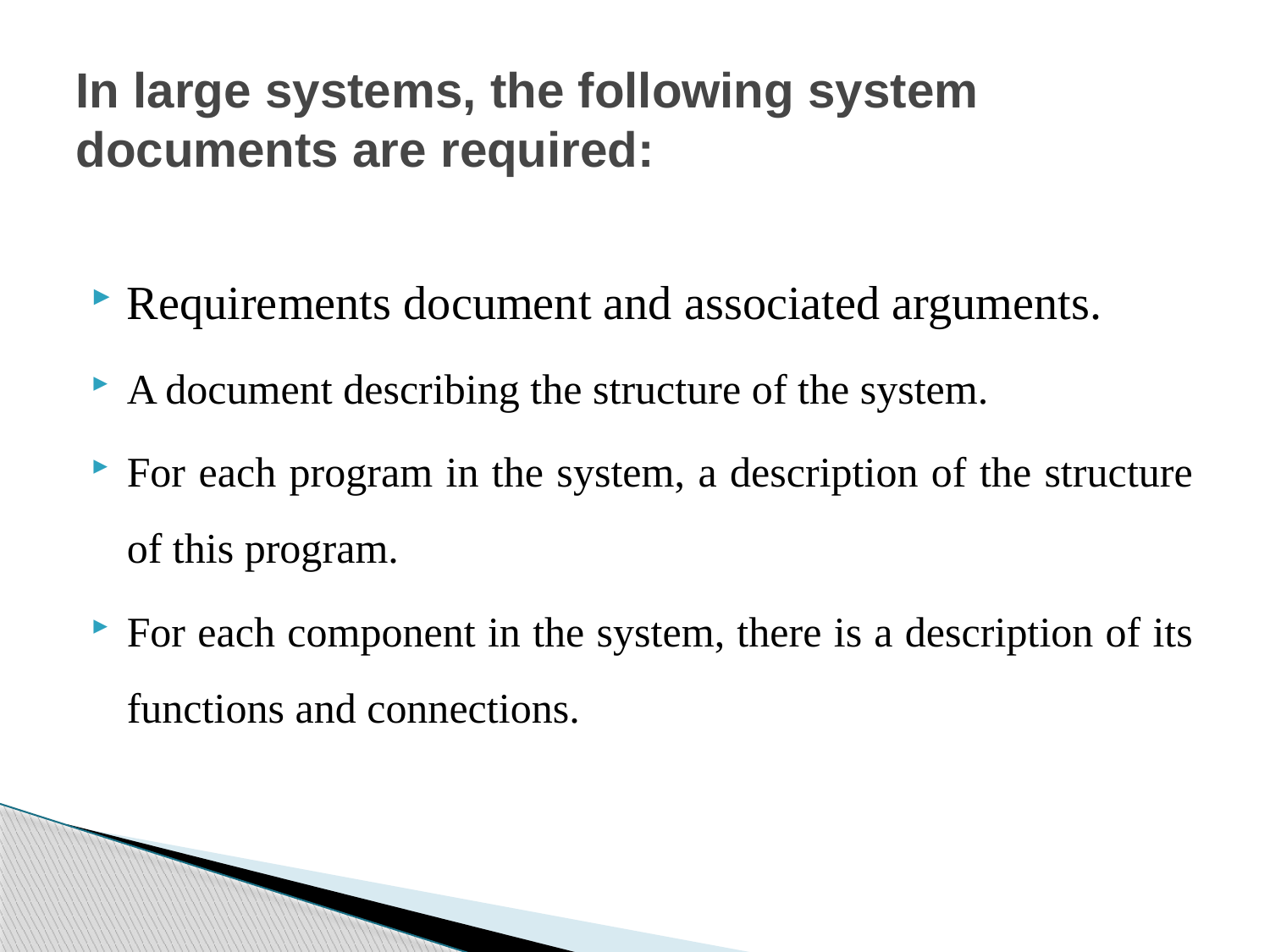

# In large systems, the following system documents are required:
Requirements document and associated arguments.
A document describing the structure of the system.
For each program in the system, a description of the structure of this program.
For each component in the system, there is a description of its functions and connections.